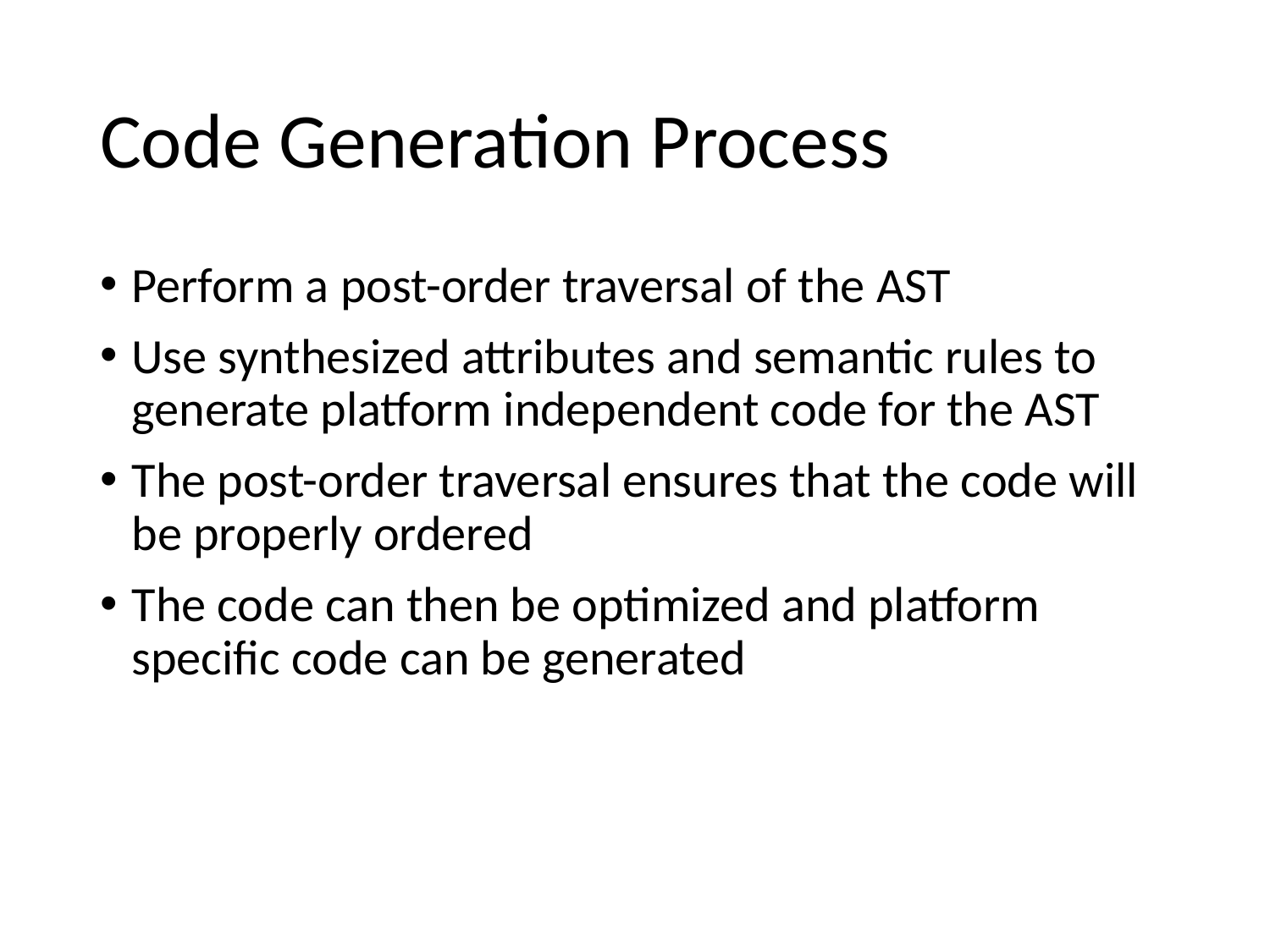

# Code Generation Process
Perform a post-order traversal of the AST
Use synthesized attributes and semantic rules to generate platform independent code for the AST
The post-order traversal ensures that the code will be properly ordered
The code can then be optimized and platform specific code can be generated